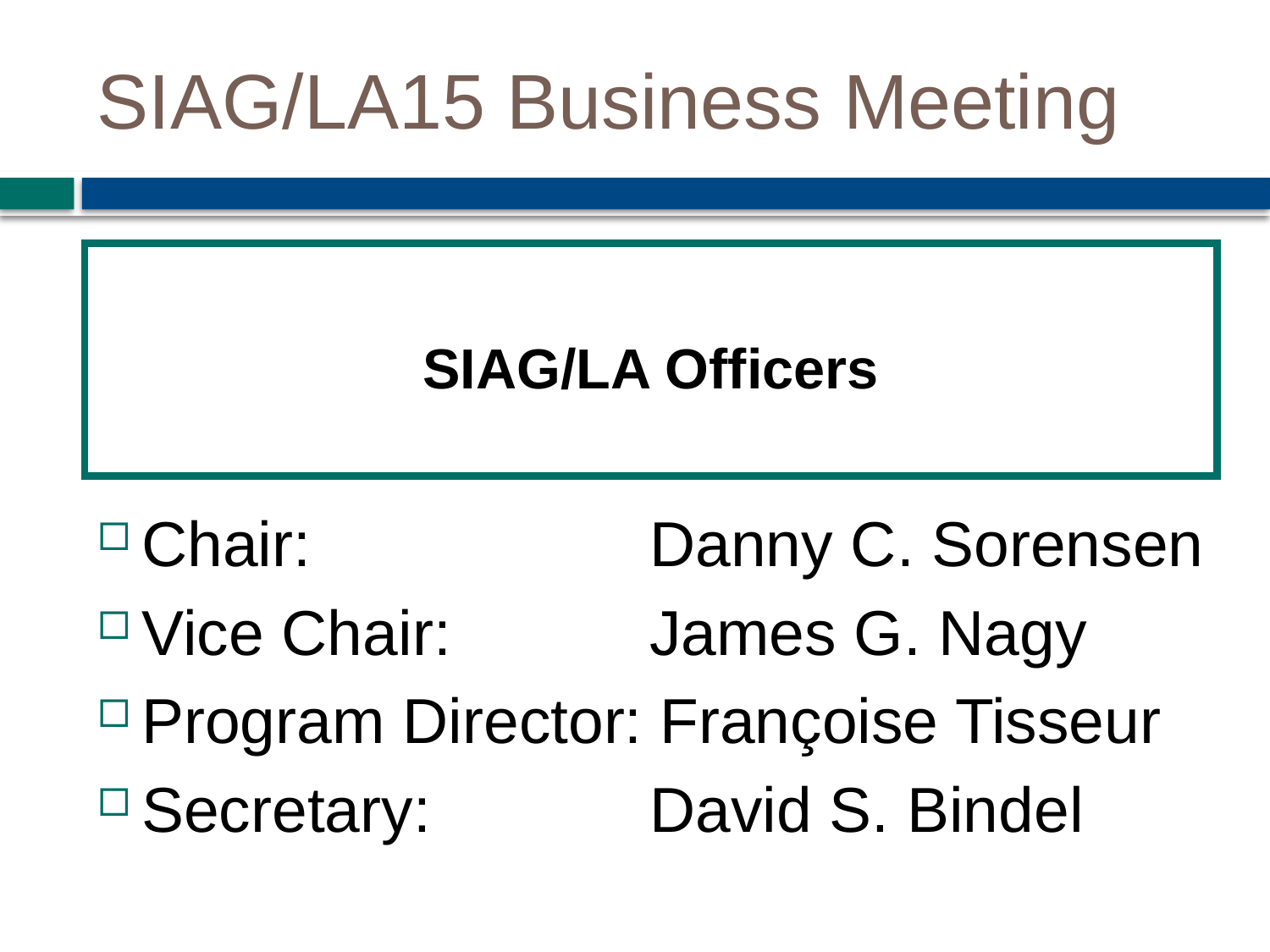

# SIAG/LA15 Business Meeting
 SIAG/LA Officers
Chair: 			Danny C. Sorensen
Vice Chair: 		James G. Nagy
Program Director: Françoise Tisseur
Secretary: 		David S. Bindel